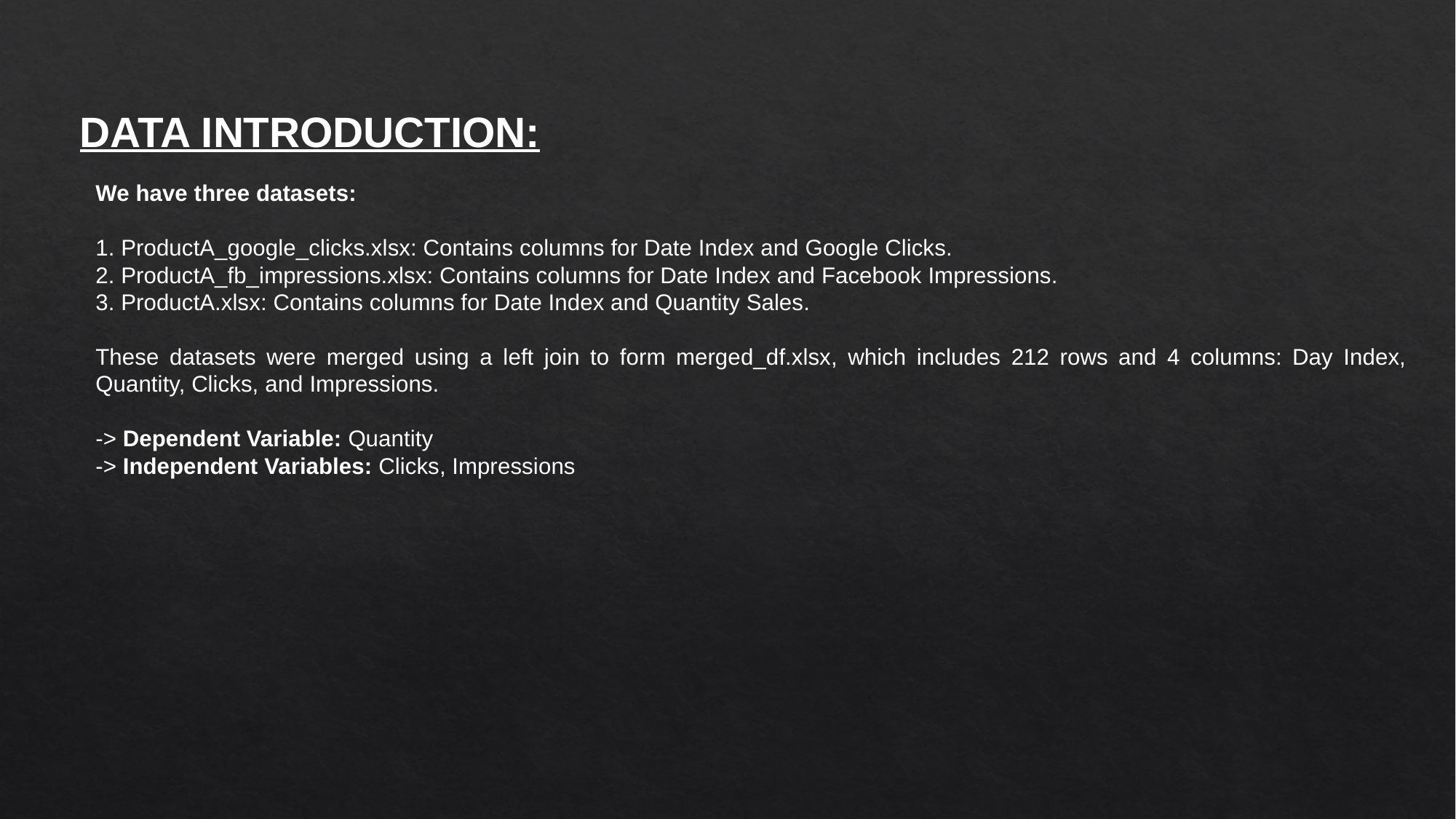

DATA INTRODUCTION:
We have three datasets:

1. ProductA_google_clicks.xlsx: Contains columns for Date Index and Google Clicks.
2. ProductA_fb_impressions.xlsx: Contains columns for Date Index and Facebook Impressions.
3. ProductA.xlsx: Contains columns for Date Index and Quantity Sales.

These datasets were merged using a left join to form merged_df.xlsx, which includes 212 rows and 4 columns: Day Index, Quantity, Clicks, and Impressions.

-> Dependent Variable: Quantity
-> Independent Variables: Clicks, Impressions